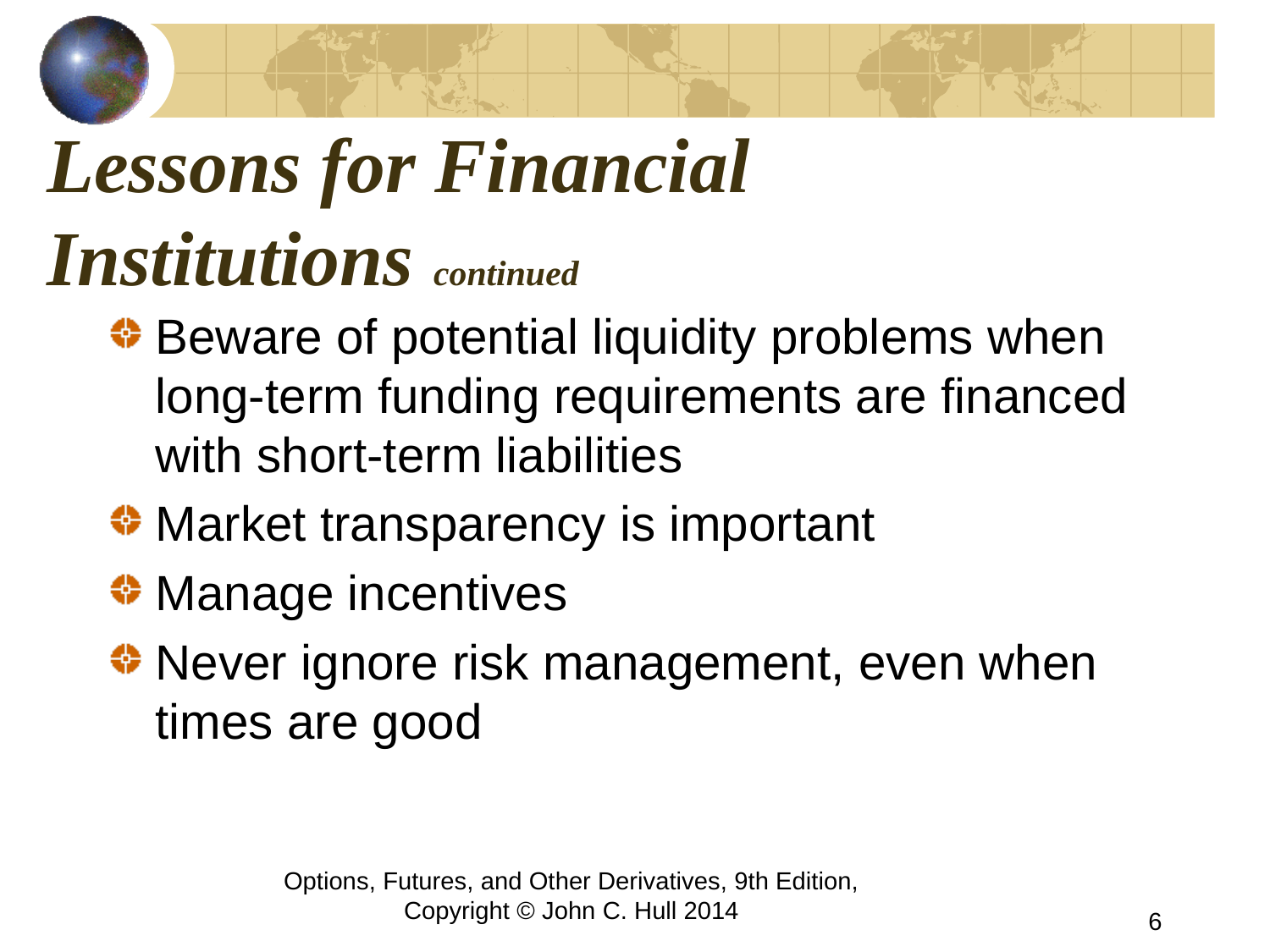

# Lessons for Financial Institutions continued
Beware of potential liquidity problems when long-term funding requirements are financed with short-term liabilities
Market transparency is important
Manage incentives
Never ignore risk management, even when times are good

Options, Futures, and Other Derivatives, 9th Edition, Copyright © John C. Hull 2014
6